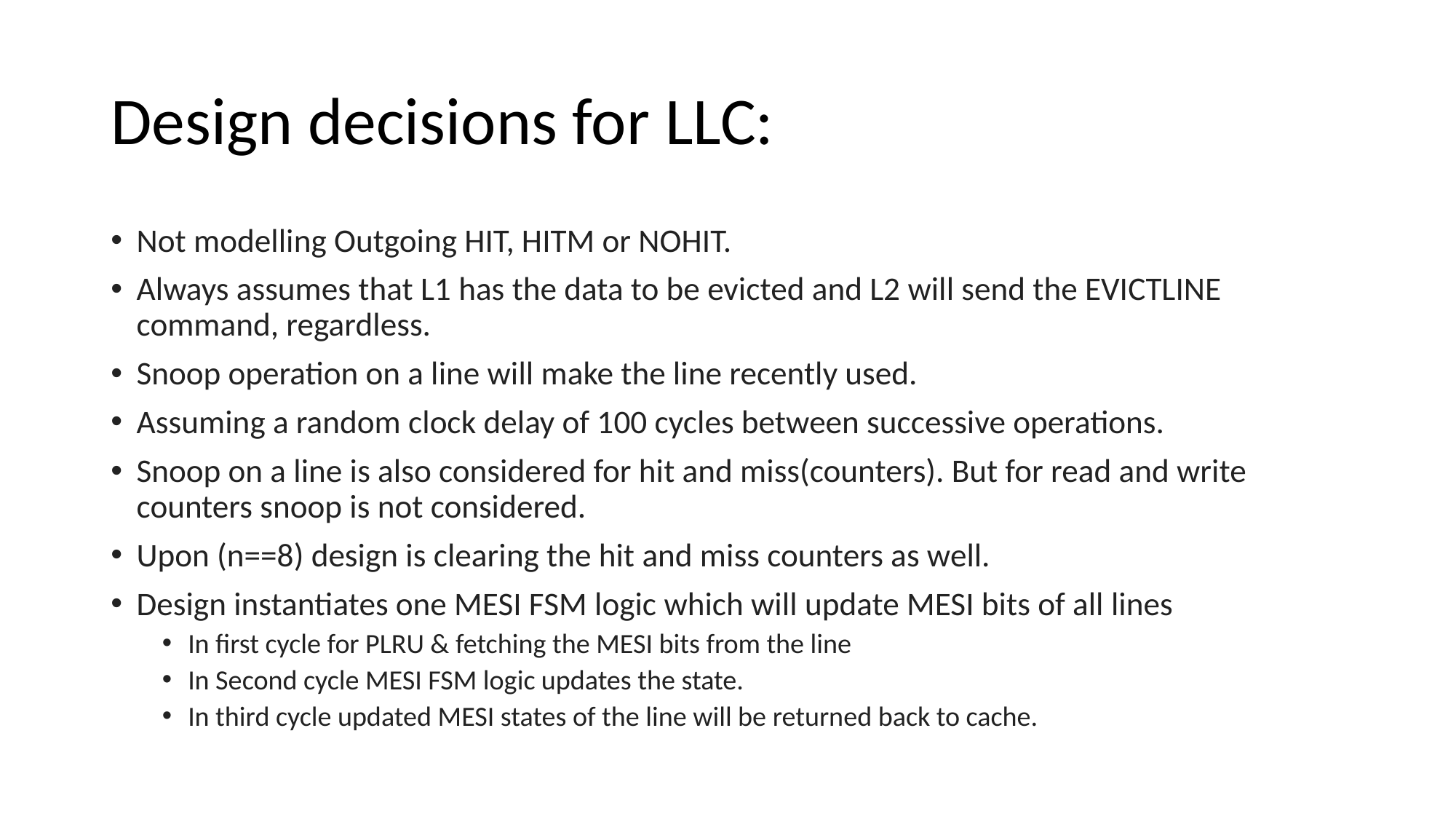

# Design decisions for LLC:
Not modelling Outgoing HIT, HITM or NOHIT.
Always assumes that L1 has the data to be evicted and L2 will send the EVICTLINE command, regardless.
Snoop operation on a line will make the line recently used.
Assuming a random clock delay of 100 cycles between successive operations.
Snoop on a line is also considered for hit and miss(counters). But for read and write counters snoop is not considered.
Upon (n==8) design is clearing the hit and miss counters as well.
Design instantiates one MESI FSM logic which will update MESI bits of all lines
In first cycle for PLRU & fetching the MESI bits from the line
In Second cycle MESI FSM logic updates the state.
In third cycle updated MESI states of the line will be returned back to cache.